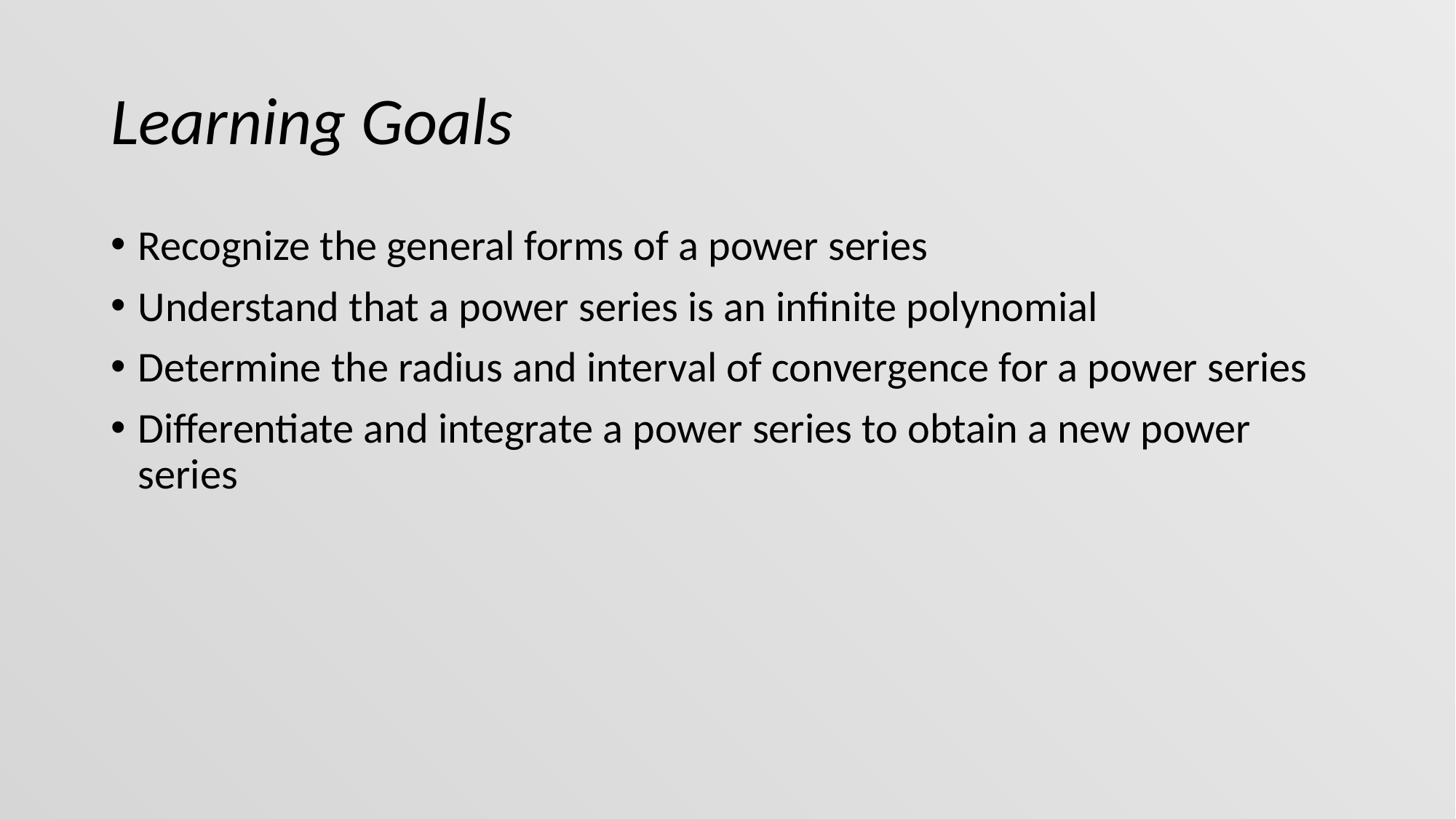

# Learning Goals
Recognize the general forms of a power series
Understand that a power series is an infinite polynomial
Determine the radius and interval of convergence for a power series
Differentiate and integrate a power series to obtain a new power series